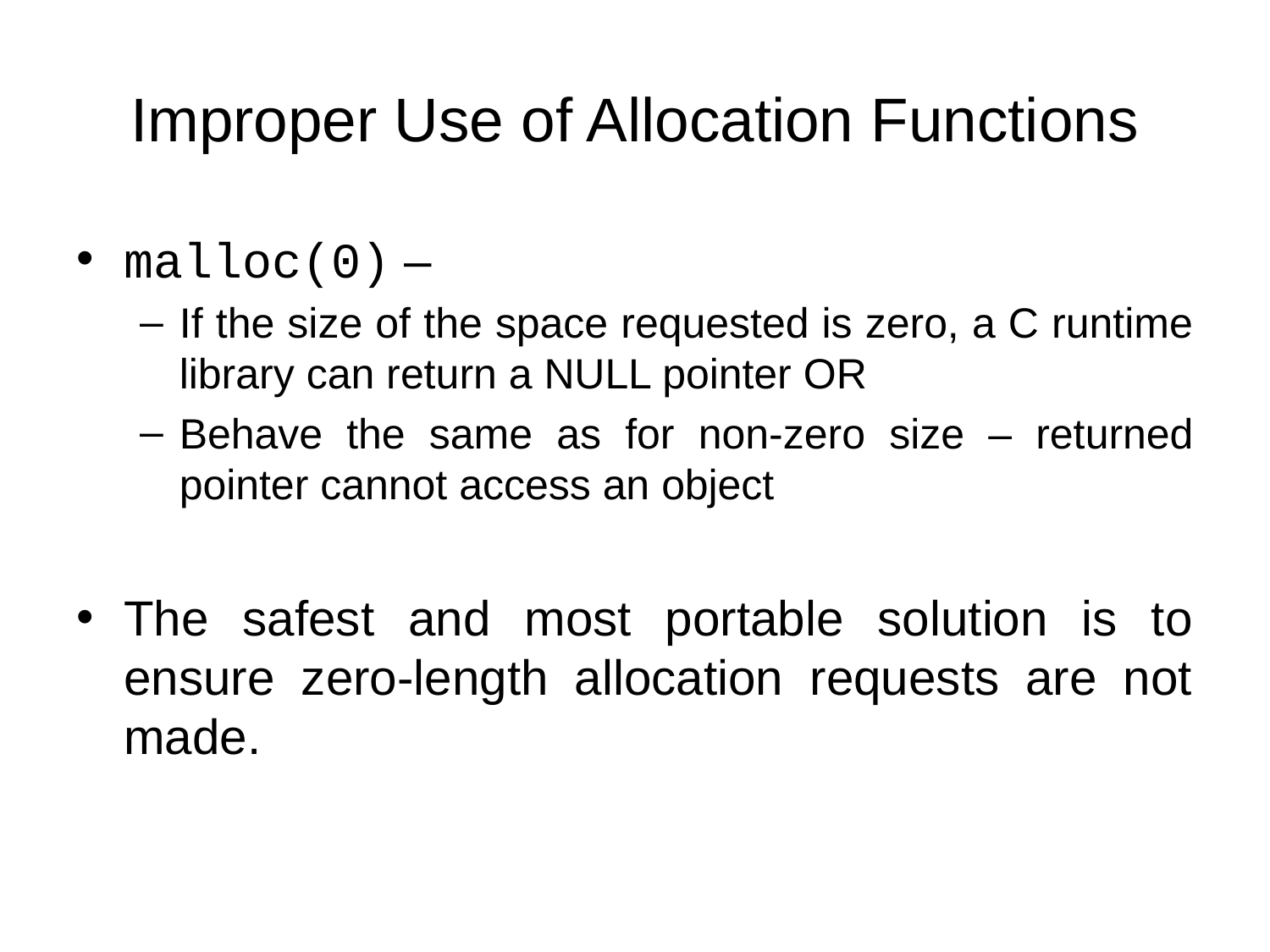

# Improper Use of Allocation Functions
malloc(0) –
If the size of the space requested is zero, a C runtime library can return a NULL pointer OR
Behave the same as for non-zero size – returned pointer cannot access an object

The safest and most portable solution is to ensure zero-length allocation requests are not made.